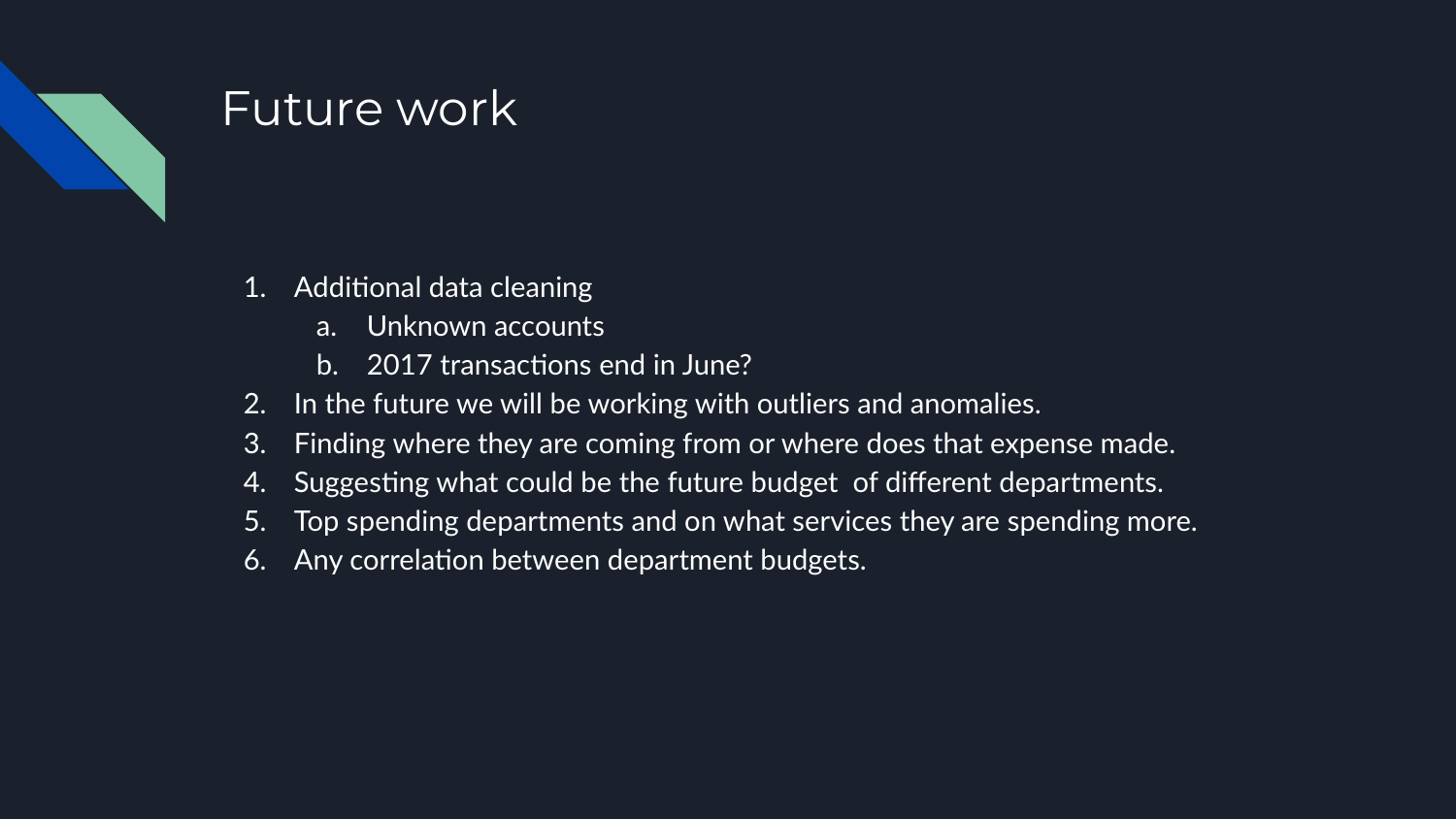

# Future work
Additional data cleaning
Unknown accounts
2017 transactions end in June?
In the future we will be working with outliers and anomalies.
Finding where they are coming from or where does that expense made.
Suggesting what could be the future budget  of different departments.
Top spending departments and on what services they are spending more.
Any correlation between department budgets.